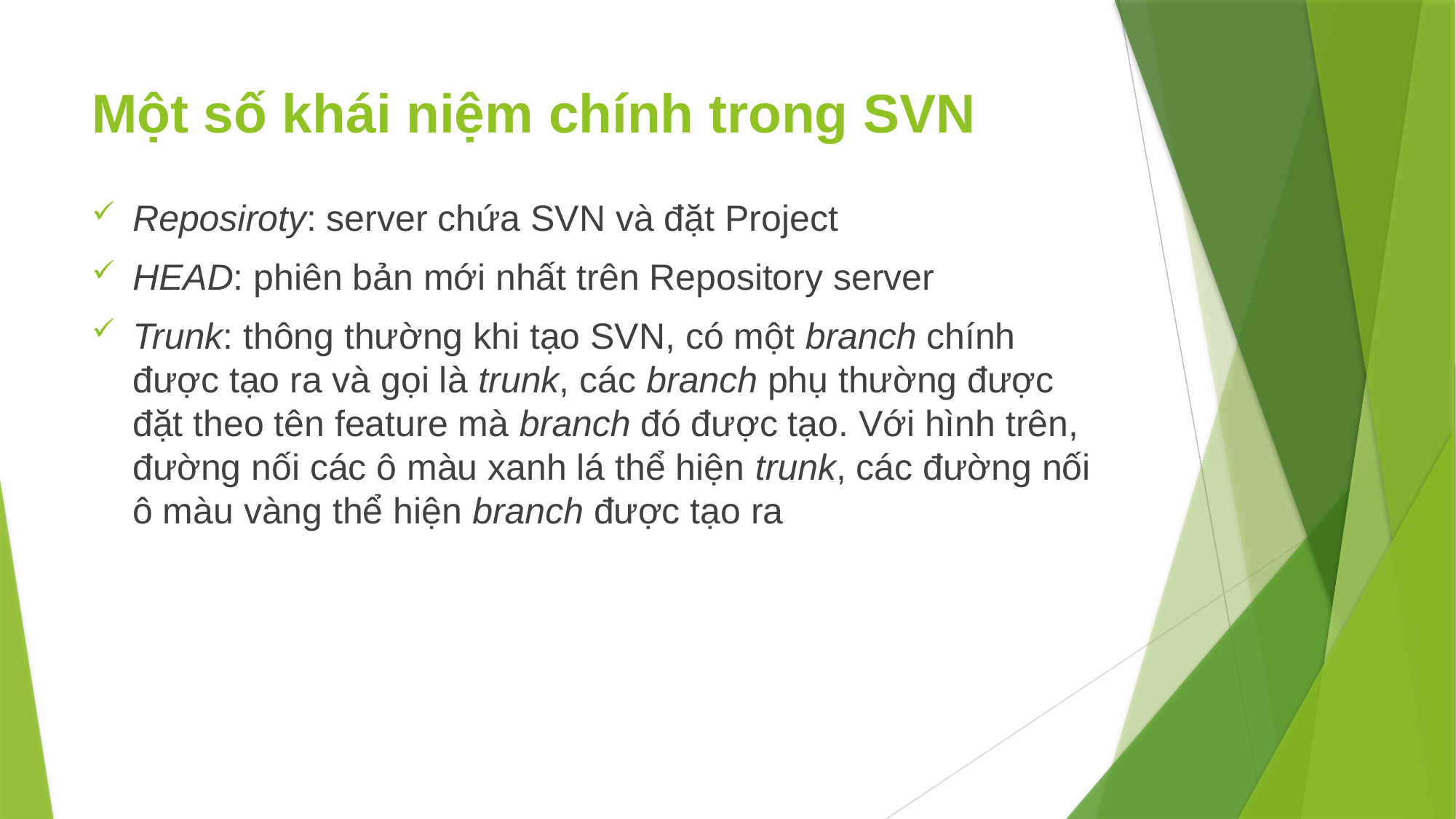

# Một số khái niệm chính trong SVN
Reposiroty: server chứa SVN và đặt Project
HEAD: phiên bản mới nhất trên Repository server
Trunk: thông thường khi tạo SVN, có một branch chính được tạo ra và gọi là trunk, các branch phụ thường được đặt theo tên feature mà branch đó được tạo. Với hình trên, đường nối các ô màu xanh lá thể hiện trunk, các đường nối ô màu vàng thể hiện branch được tạo ra